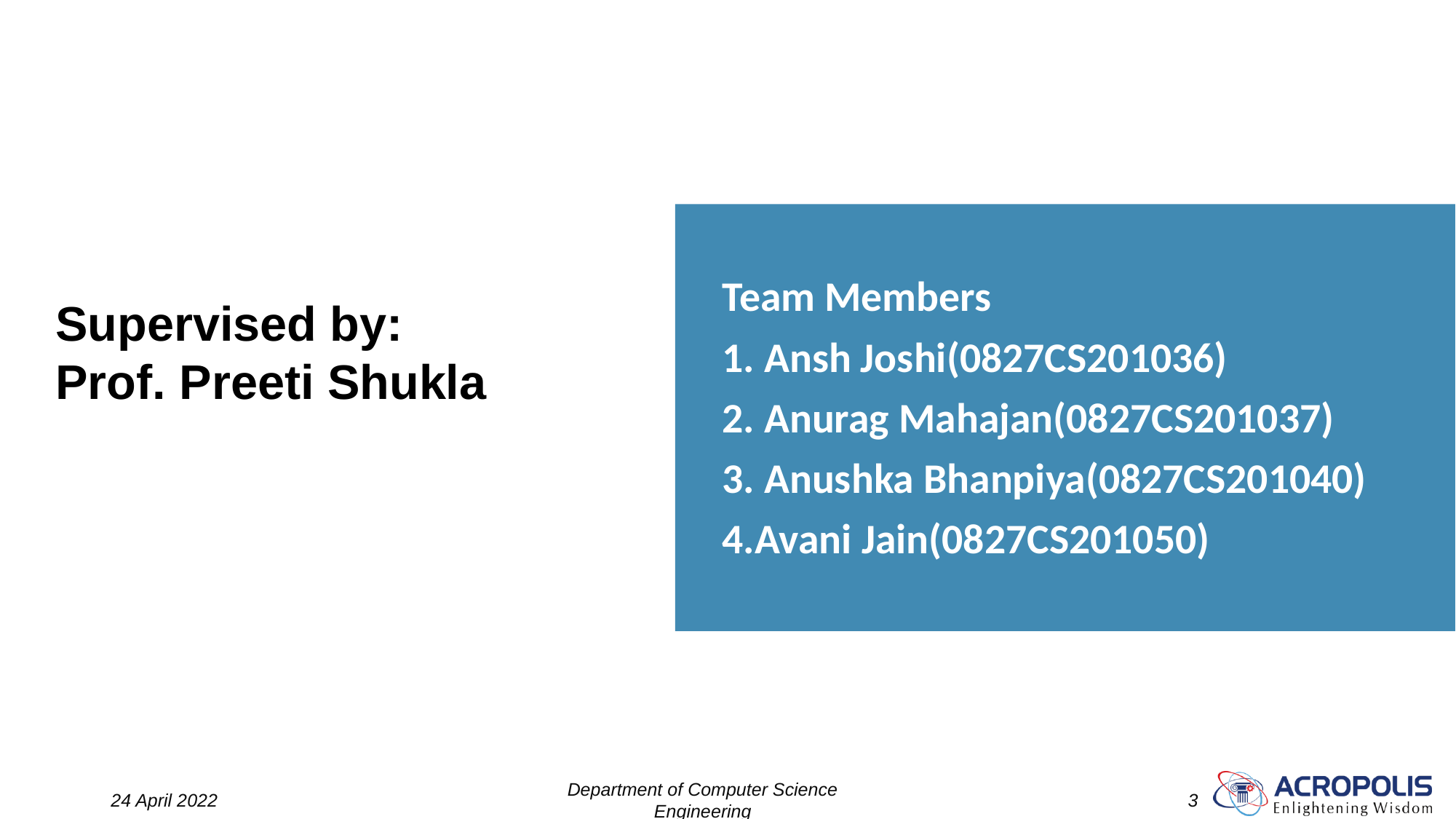

Team Members
1. Ansh Joshi(0827CS201036)
2. Anurag Mahajan(0827CS201037)
3. Anushka Bhanpiya(0827CS201040)
4.Avani Jain(0827CS201050)
# Supervised by: Prof. Preeti Shukla
24 April 2022
Department of Computer Science Engineering
3